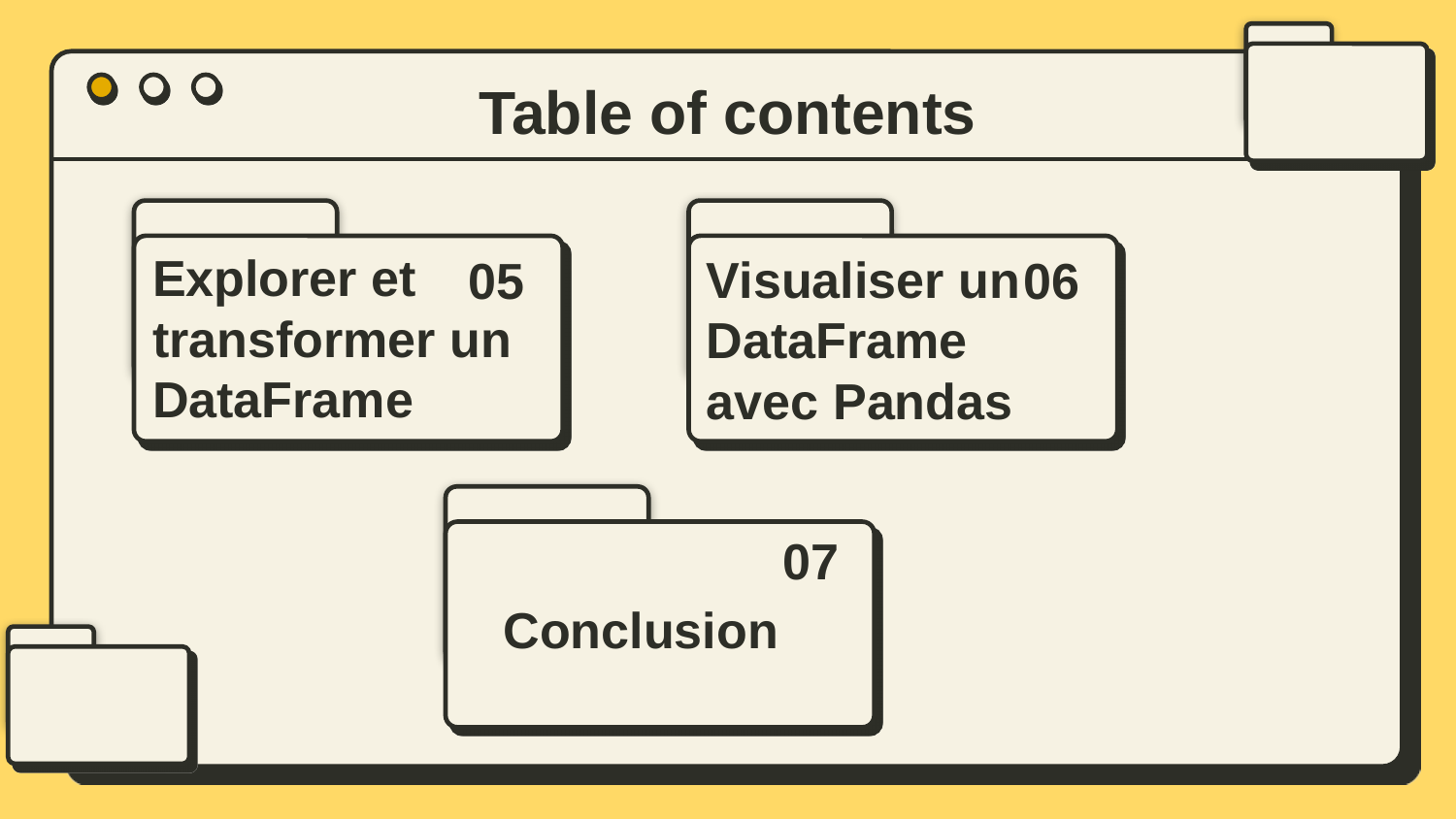

Table of contents

05
06
# Explorer et transformer un DataFrame
Visualiser un DataFrame avec Pandas

07
Conclusion